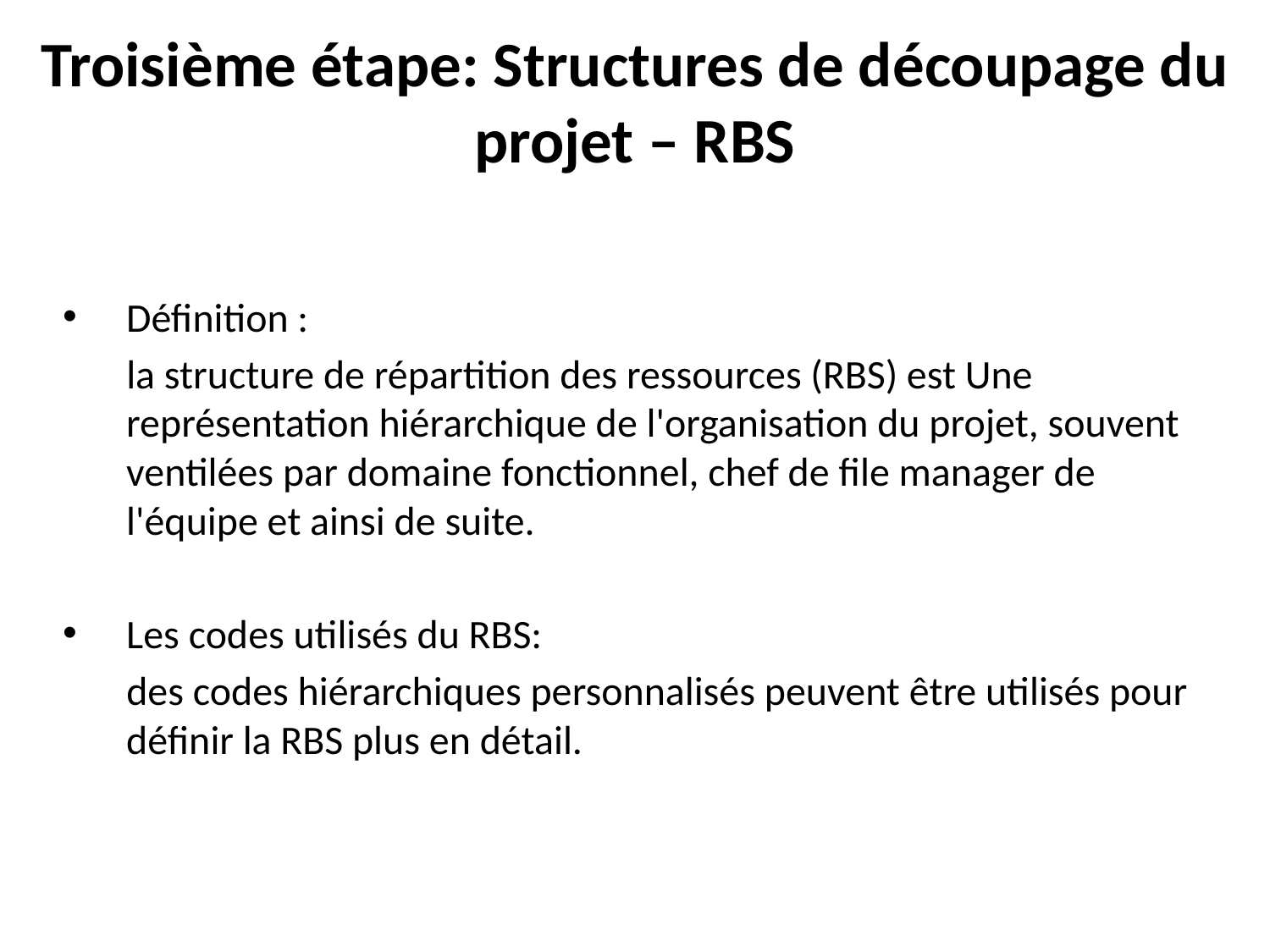

# Troisième étape: Structures de découpage du projet – RBS

Définition :
       la structure de répartition des ressources (RBS) est Une représentation hiérarchique de l'organisation du projet, souvent ventilées par domaine fonctionnel, chef de file manager de l'équipe et ainsi de suite.

Les codes utilisés du RBS:
       des codes hiérarchiques personnalisés peuvent être utilisés pour définir la RBS plus en détail.